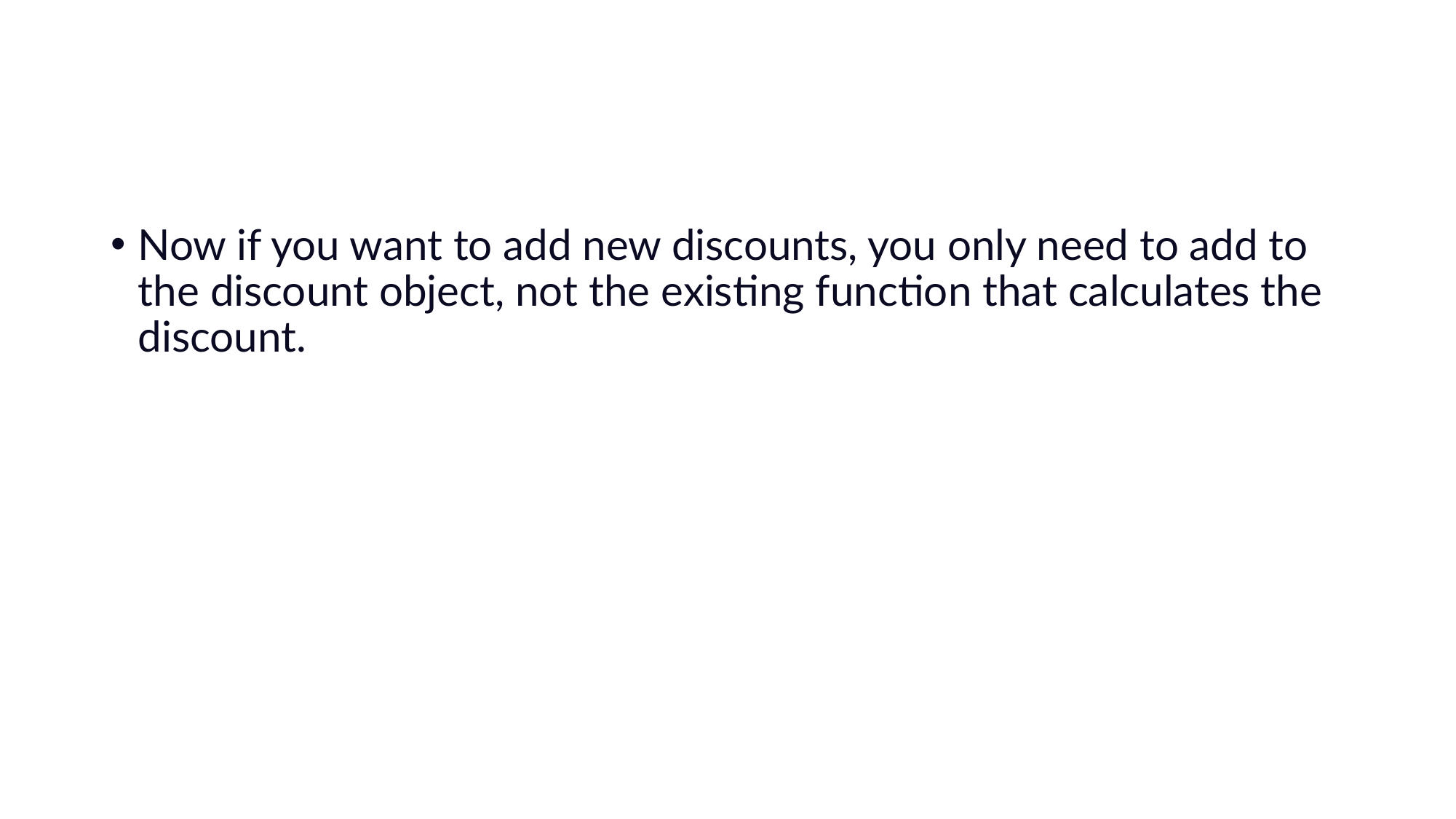

Now if you want to add new discounts, you only need to add to the discount object, not the existing function that calculates the discount.